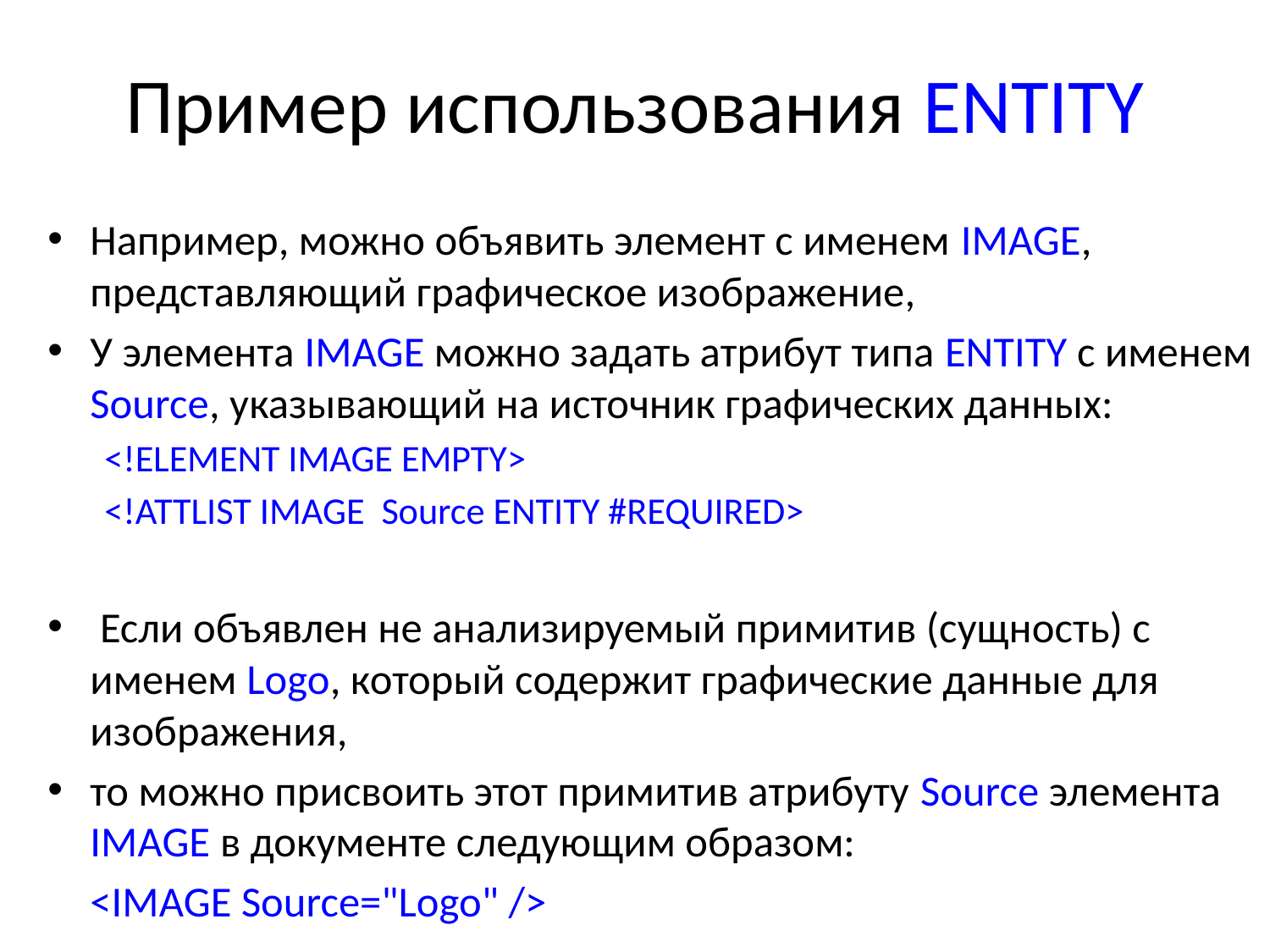

# Пример использования ENTITY
Например, можно объявить элемент с именем IMAGE, представляющий графическое изображение,
У элемента IMAGE можно задать атрибут типа ENTITY с именем Source, указывающий на источник графических данных:
<!ELEMENT IMAGE EMPTY>
<!ATTLIST IMAGE  Source ENTITY #REQUIRED>

 Если объявлен не анализируемый примитив (сущность) с именем Logo, который содержит графические данные для изображения,
то можно присвоить этот примитив атрибуту Source элемента IMAGE в документе следующим образом:
	<IMAGE Source="Logo" />